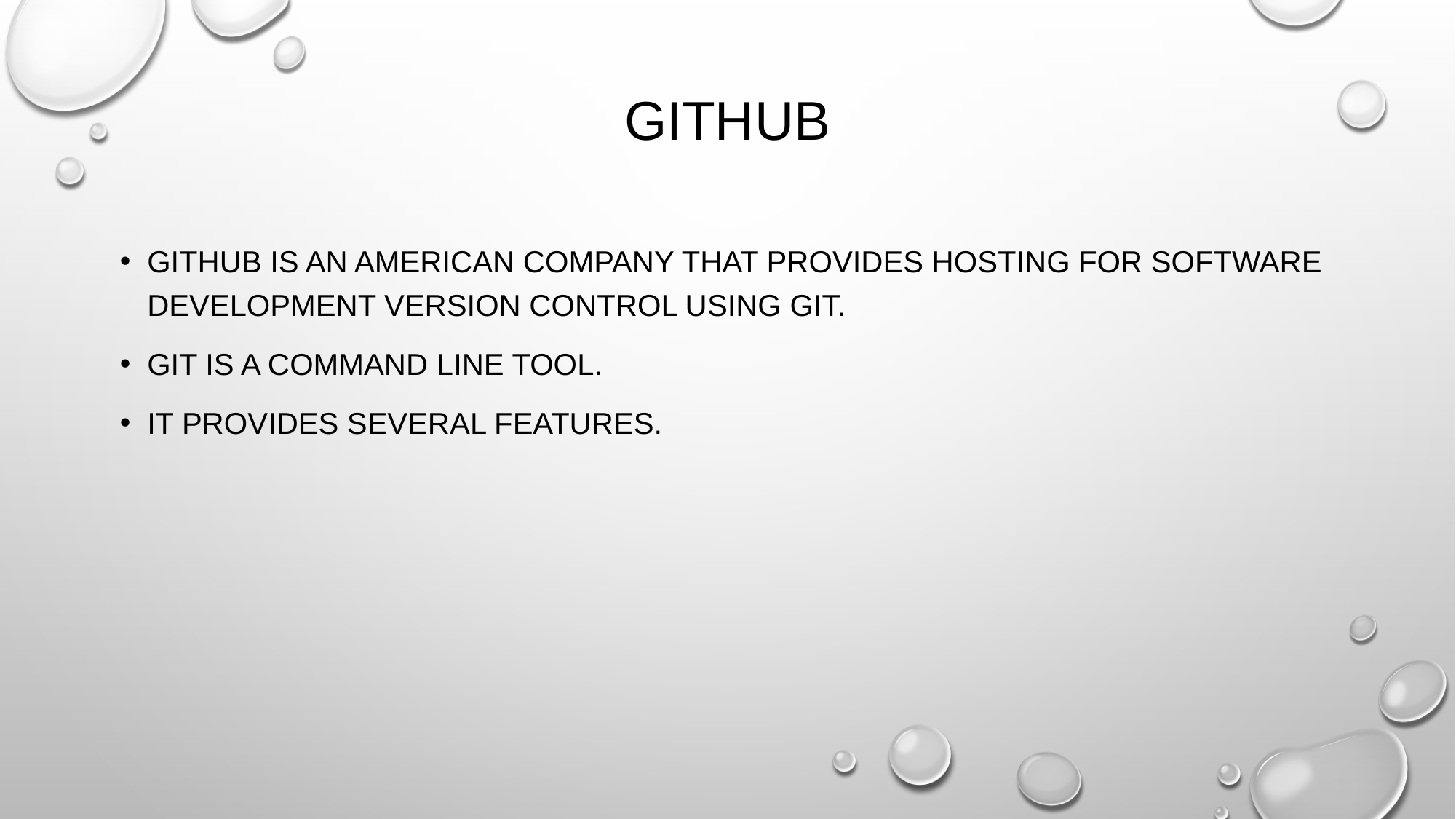

# GITHUB
GitHub is an American company that provides hosting for software development version control using Git.
Git is a command line tool.
It provides several features.